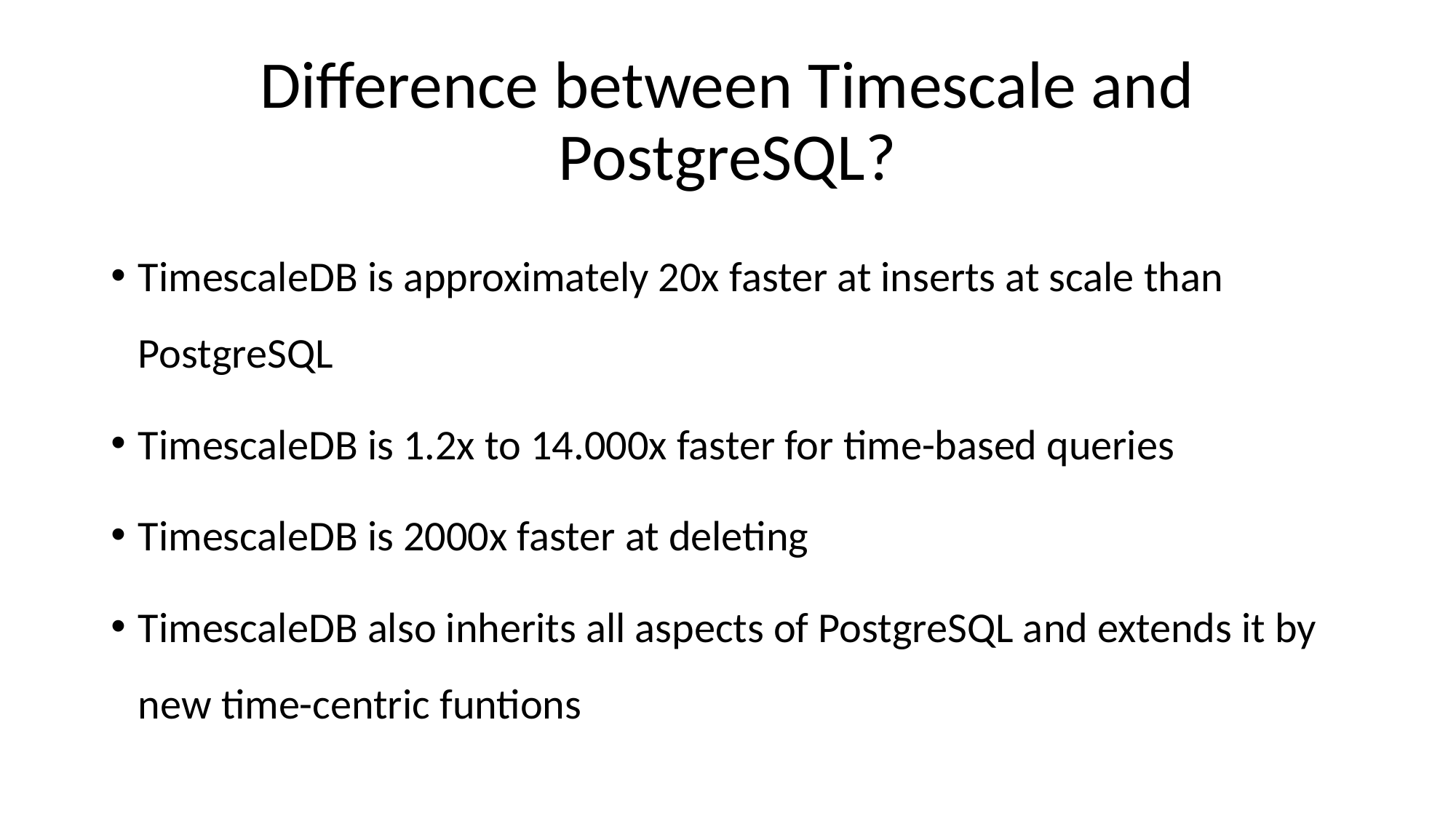

# Difference between Timescale and PostgreSQL?
TimescaleDB is approximately 20x faster at inserts at scale than PostgreSQL
TimescaleDB is 1.2x to 14.000x faster for time-based queries
TimescaleDB is 2000x faster at deleting
TimescaleDB also inherits all aspects of PostgreSQL and extends it by new time-centric funtions